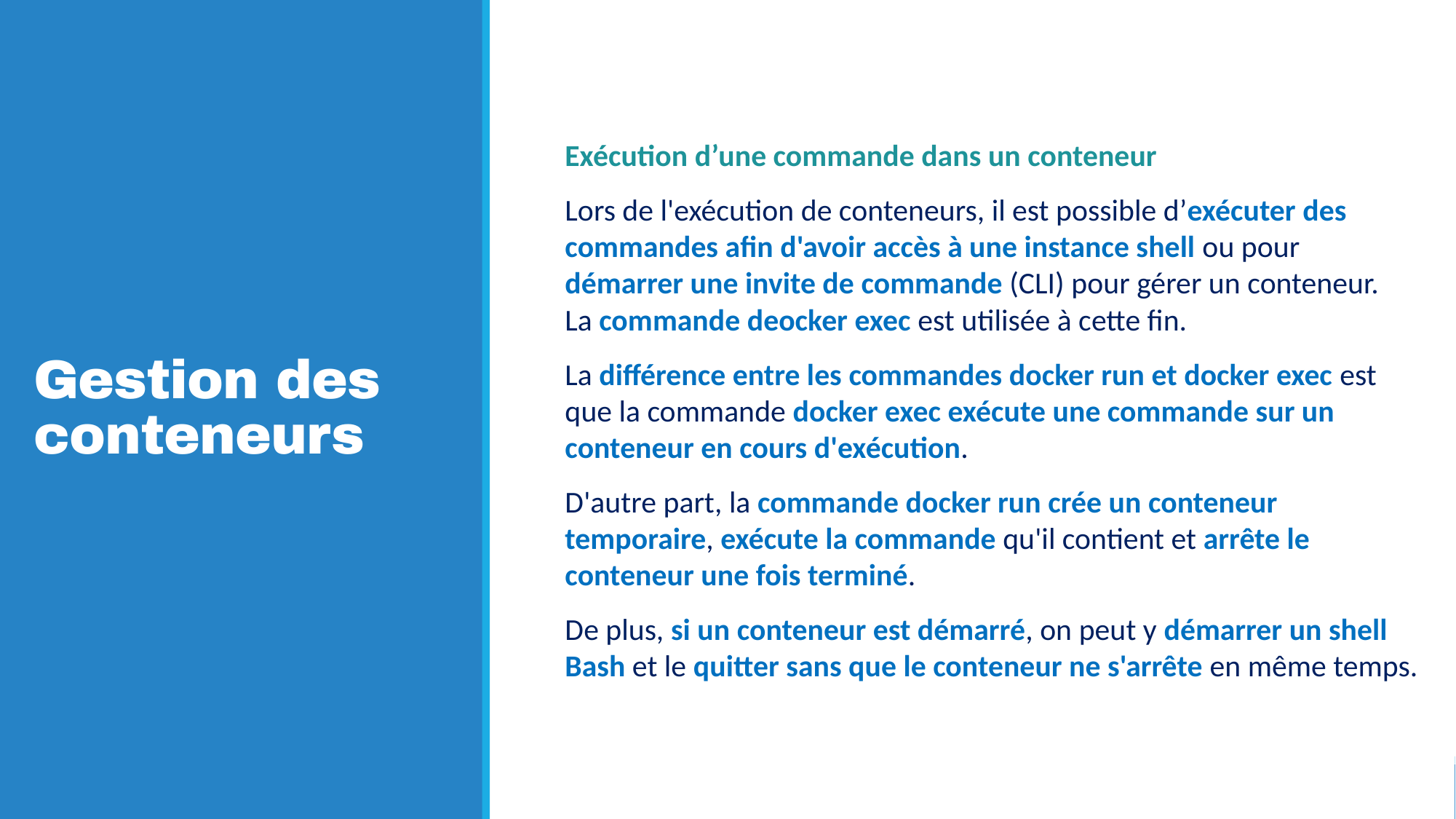

# Gestion des conteneurs
Exécution d’une commande dans un conteneur
Lors de l'exécution de conteneurs, il est possible d’exécuter des commandes afin d'avoir accès à une instance shell ou pour démarrer une invite de commande (CLI) pour gérer un conteneur.
La commande deocker exec est utilisée à cette fin.
La différence entre les commandes docker run et docker exec est que la commande docker exec exécute une commande sur un conteneur en cours d'exécution.
D'autre part, la commande docker run crée un conteneur temporaire, exécute la commande qu'il contient et arrête le conteneur une fois terminé.
De plus, si un conteneur est démarré, on peut y démarrer un shell Bash et le quitter sans que le conteneur ne s'arrête en même temps.